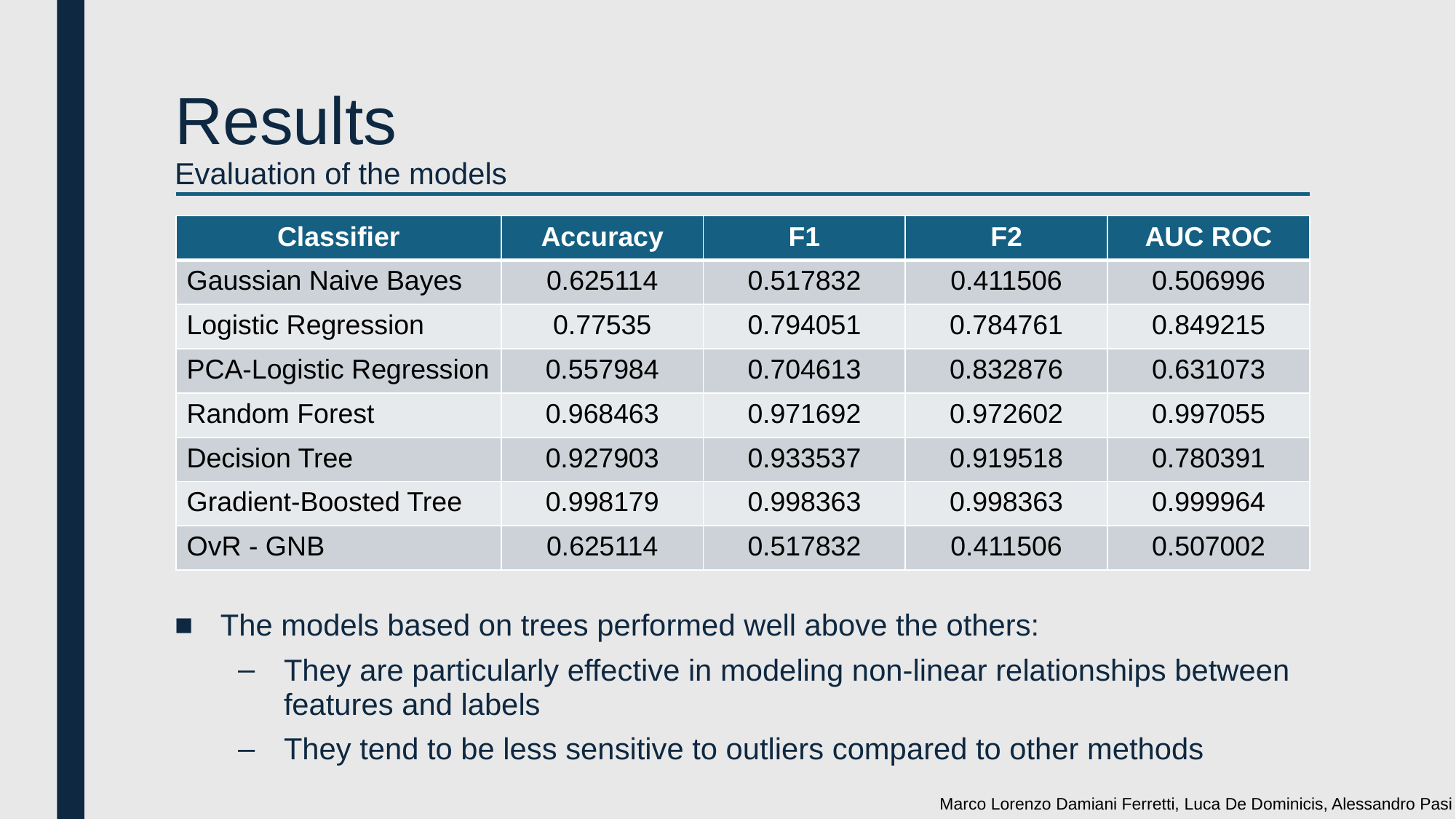

# Results Evaluation of the models
| Classifier | Accuracy | F1 | F2 | AUC ROC |
| --- | --- | --- | --- | --- |
| Gaussian Naive Bayes | 0.625114 | 0.517832 | 0.411506 | 0.506996 |
| Logistic Regression | 0.77535 | 0.794051 | 0.784761 | 0.849215 |
| PCA-Logistic Regression | 0.557984 | 0.704613 | 0.832876 | 0.631073 |
| Random Forest | 0.968463 | 0.971692 | 0.972602 | 0.997055 |
| Decision Tree | 0.927903 | 0.933537 | 0.919518 | 0.780391 |
| Gradient-Boosted Tree | 0.998179 | 0.998363 | 0.998363 | 0.999964 |
| OvR - GNB | 0.625114 | 0.517832 | 0.411506 | 0.507002 |
The models based on trees performed well above the others:
They are particularly effective in modeling non-linear relationships between features and labels
They tend to be less sensitive to outliers compared to other methods
Marco Lorenzo Damiani Ferretti, Luca De Dominicis, Alessandro Pasi